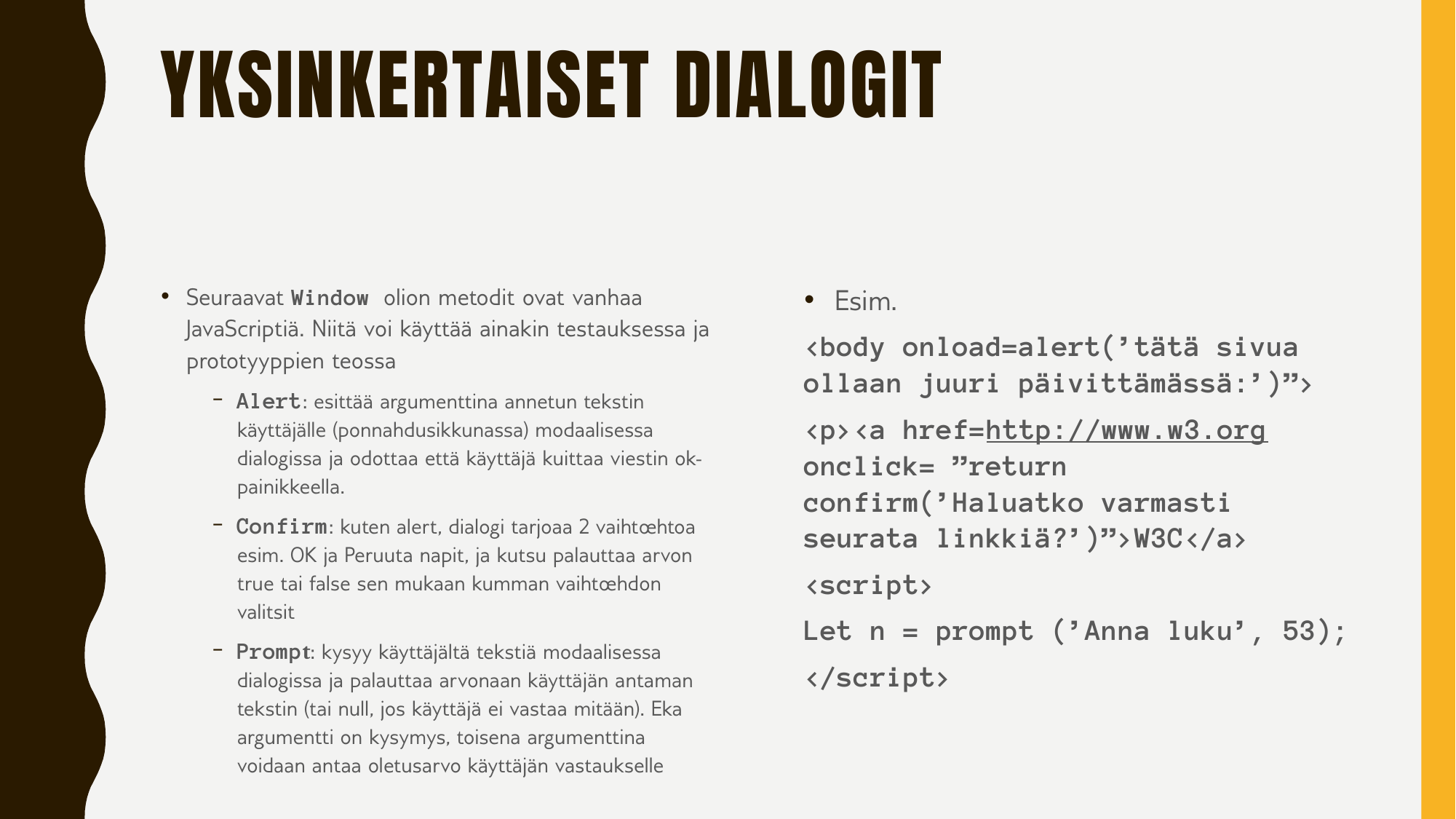

# Yksinkertaiset dialogit
Seuraavat Window olion metodit ovat vanhaa JavaScriptiä. Niitä voi käyttää ainakin testauksessa ja prototyyppien teossa
Alert: esittää argumenttina annetun tekstin käyttäjälle (ponnahdusikkunassa) modaalisessa dialogissa ja odottaa että käyttäjä kuittaa viestin ok-painikkeella.
Confirm: kuten alert, dialogi tarjoaa 2 vaihtoehtoa esim. OK ja Peruuta napit, ja kutsu palauttaa arvon true tai false sen mukaan kumman vaihtoehdon valitsit
Prompt: kysyy käyttäjältä tekstiä modaalisessa dialogissa ja palauttaa arvonaan käyttäjän antaman tekstin (tai null, jos käyttäjä ei vastaa mitään). Eka argumentti on kysymys, toisena argumenttina voidaan antaa oletusarvo käyttäjän vastaukselle
Esim.
<body onload=alert(’tätä sivua ollaan juuri päivittämässä:’)”>
<p><a href=http://www.w3.org onclick= ”return confirm(’Haluatko varmasti seurata linkkiä?’)”>W3C</a>
<script>
Let n = prompt (’Anna luku’, 53);
</script>